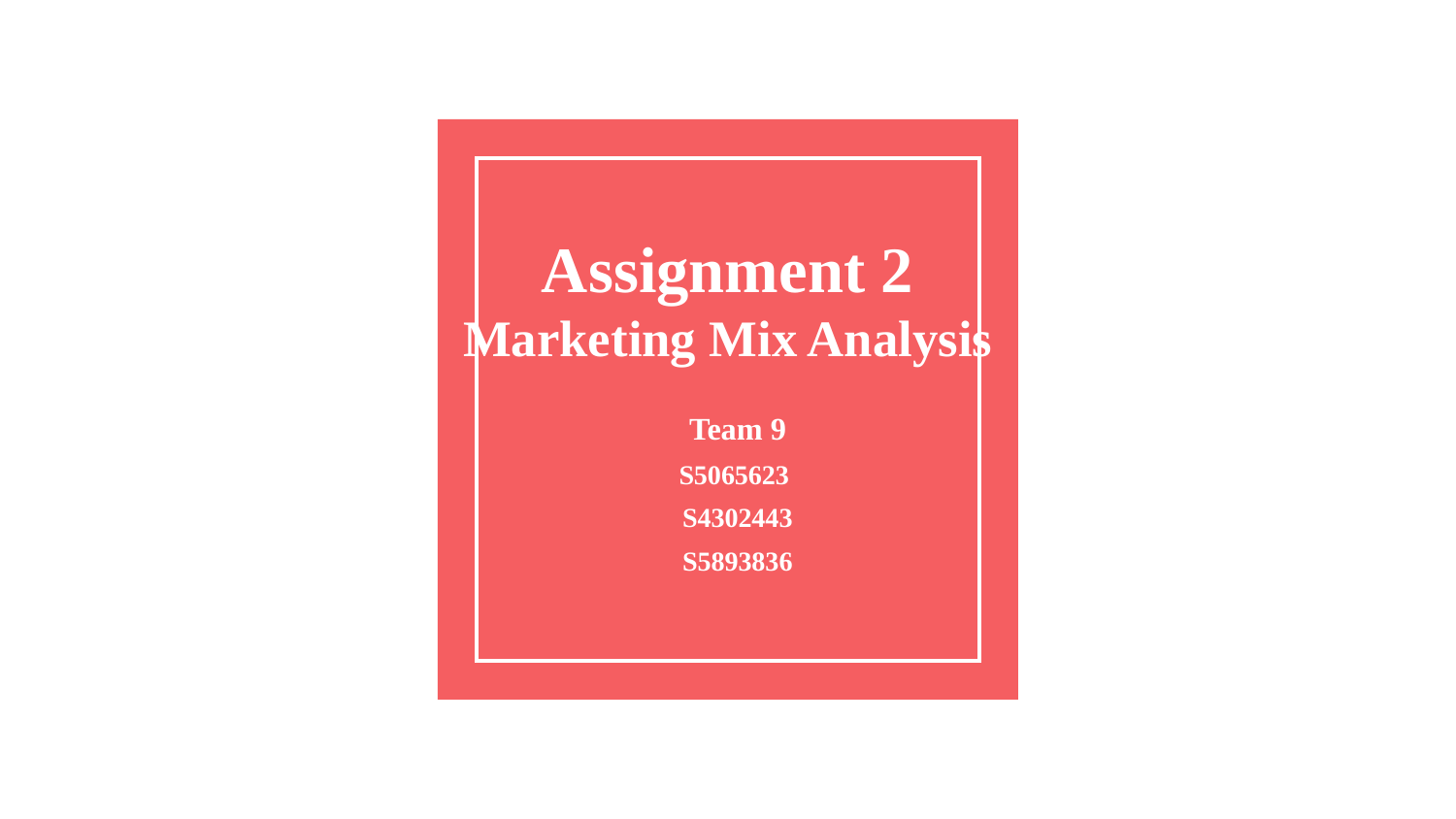

# Assignment 2
Marketing Mix Analysis

Team 9
S5065623
S4302443
S5893836